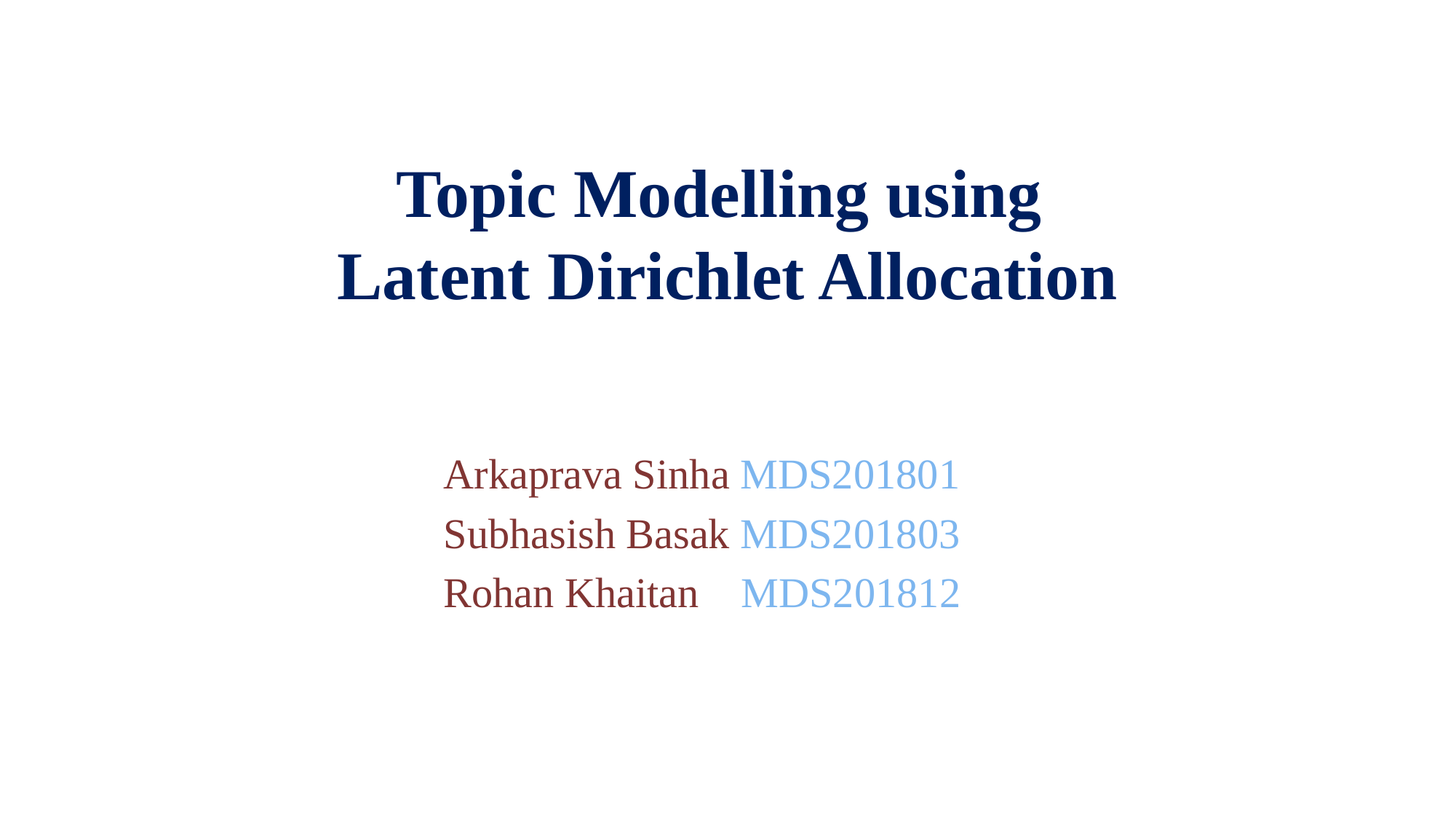

# Topic Modelling using Latent Dirichlet Allocation
Arkaprava Sinha MDS201801
Subhasish Basak MDS201803
Rohan Khaitan    MDS201812